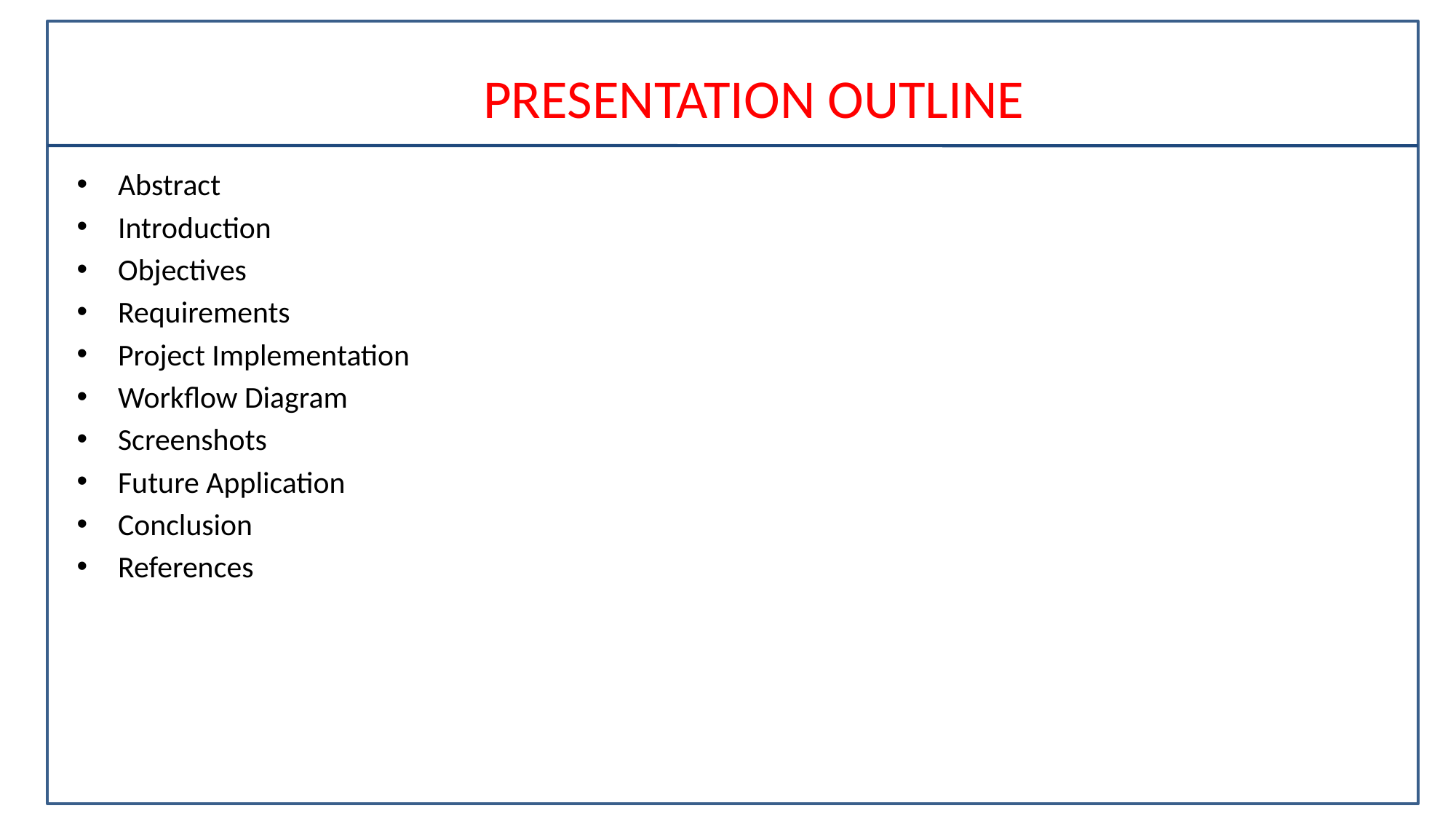

# PRESENTATION OUTLINE
Abstract
Introduction
Objectives
Requirements
Project Implementation
Workflow Diagram
Screenshots
Future Application
Conclusion
References